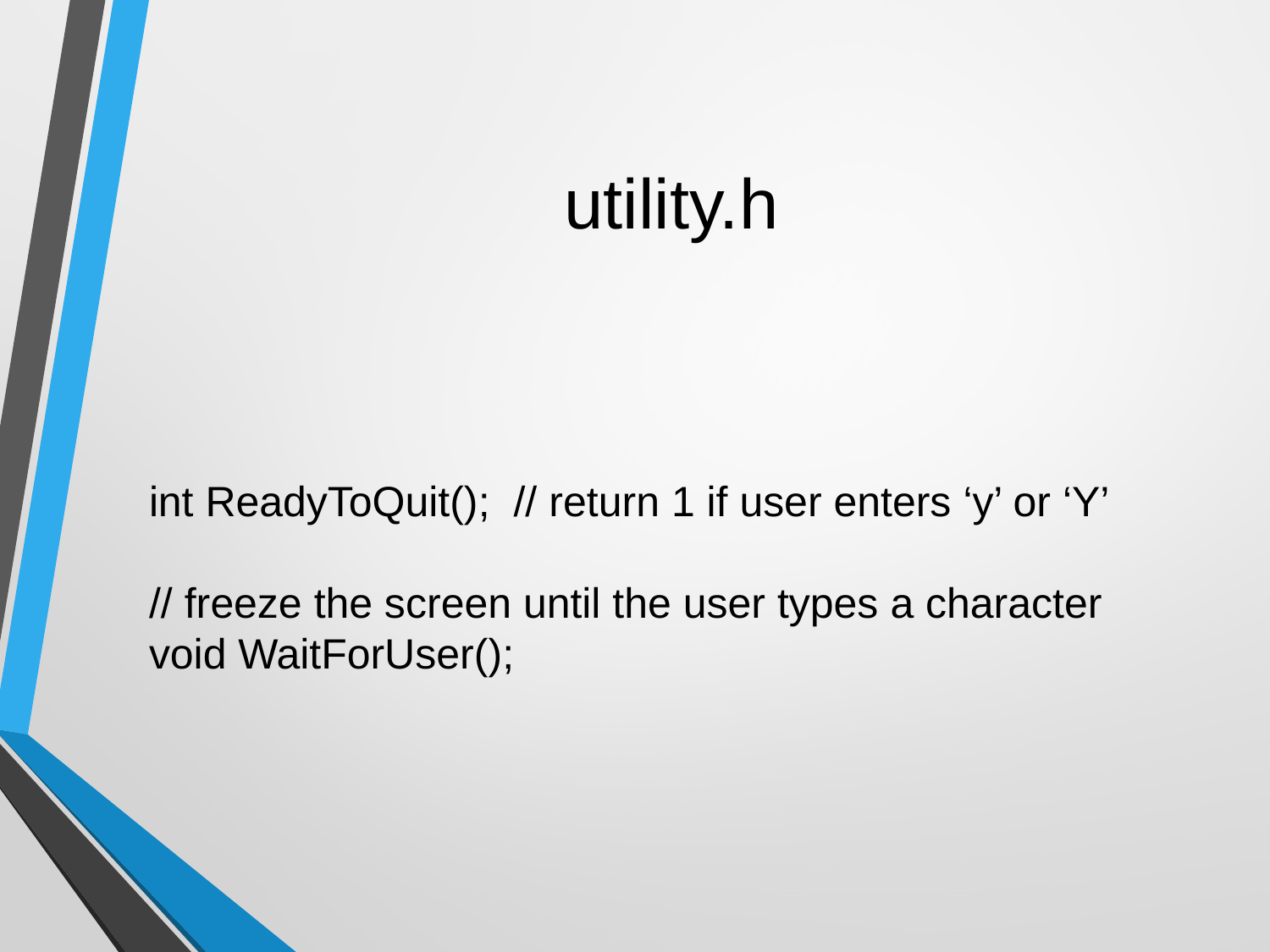

# utility.h
int ReadyToQuit();  // return 1 if user enters ‘y’ or ‘Y’

// freeze the screen until the user types a character
void WaitForUser();